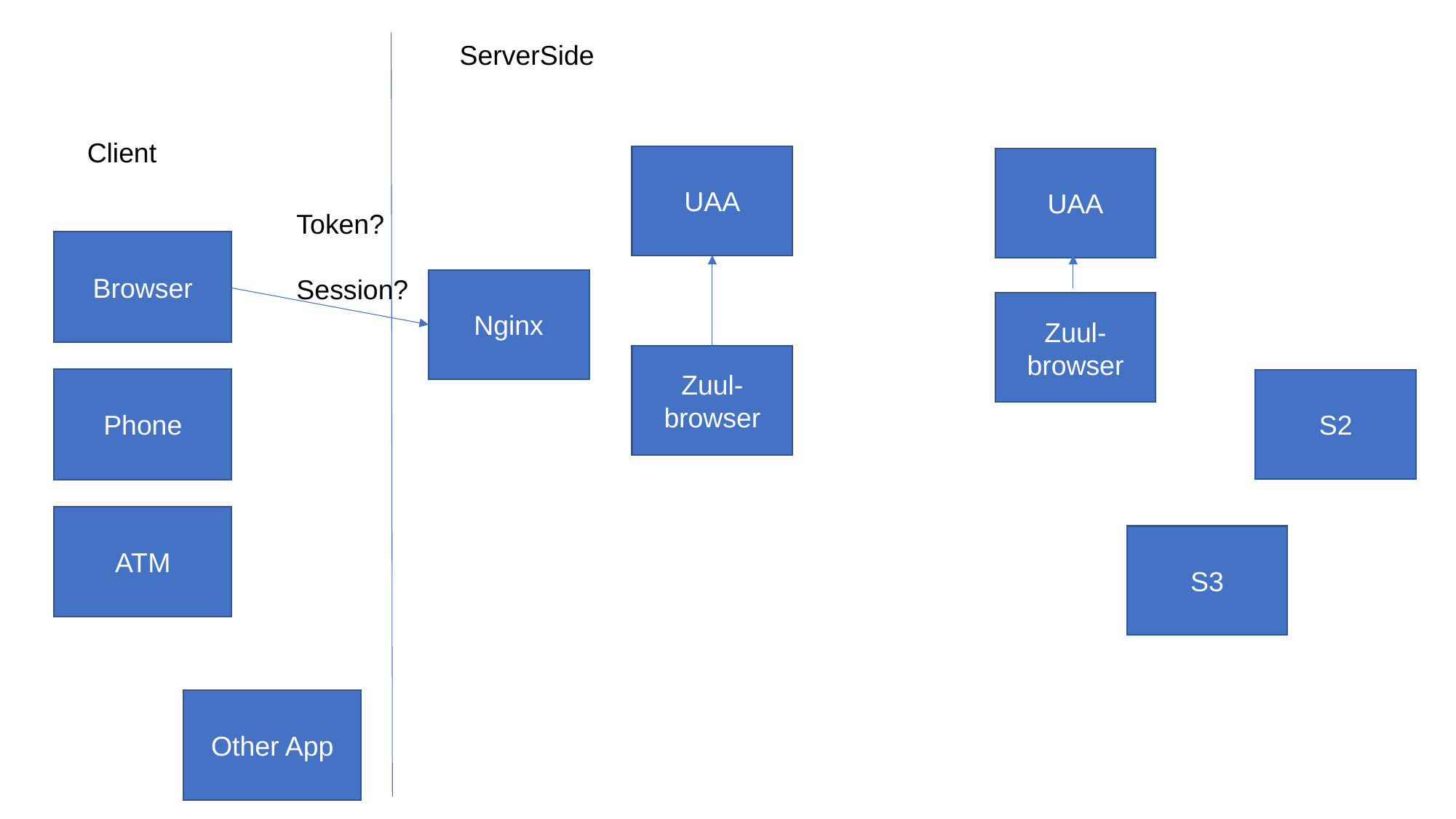

ServerSide
Client
UAA
UAA
Token?

Session?
Browser
Nginx
Zuul-browser
Zuul-browser
Phone
S2
ATM
S3
Other App